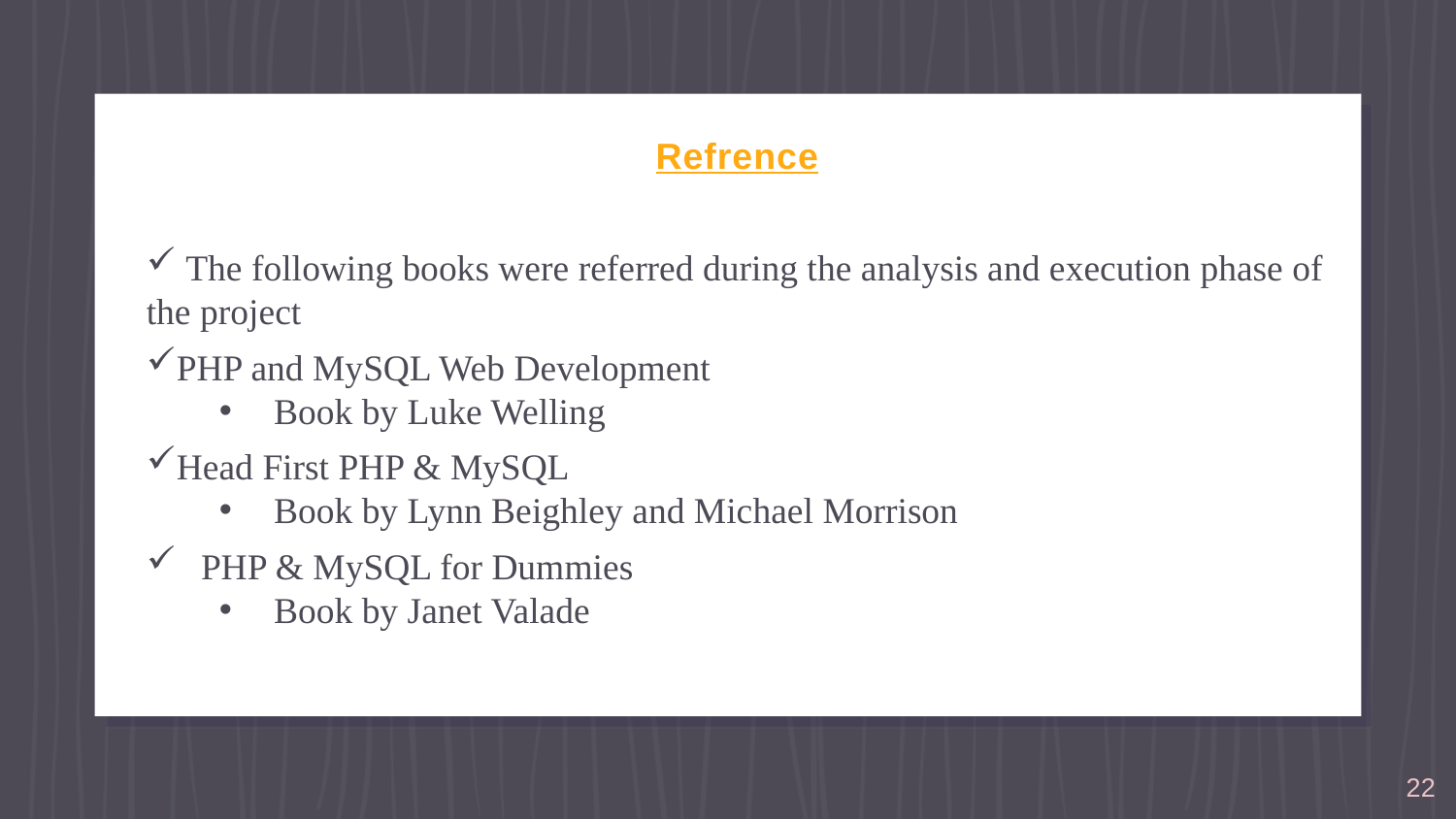

Refrence

 The following books were referred during the analysis and execution phase of the project
PHP and MySQL Web Development
Book by Luke Welling
Head First PHP & MySQL
Book by Lynn Beighley and Michael Morrison
PHP & MySQL for Dummies
Book by Janet Valade

22